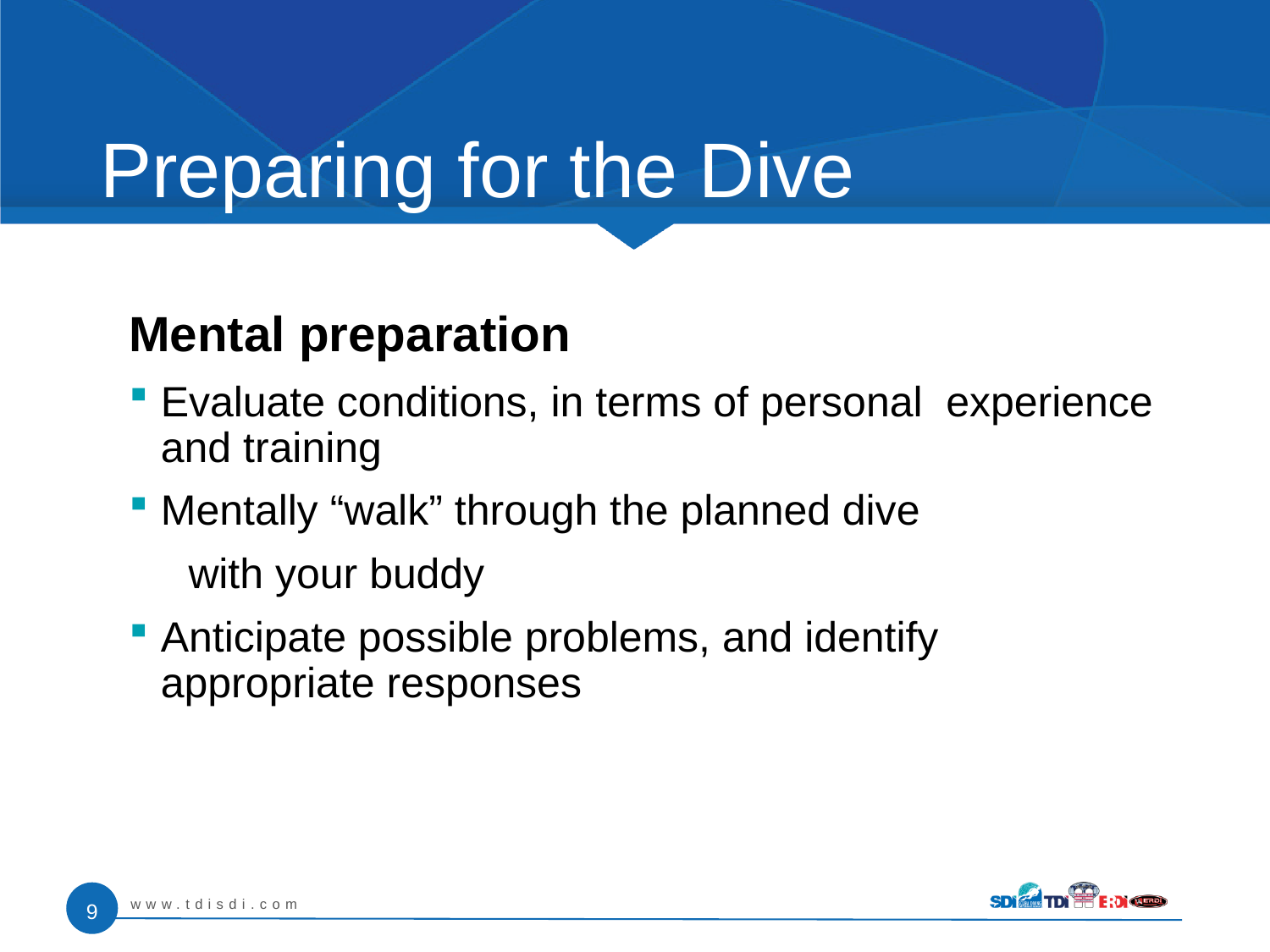

# Preparing for the Dive
Mental preparation
Evaluate conditions, in terms of personal  experience and training
Mentally “walk” through the planned dive
     with your buddy
Anticipate possible problems, and identify appropriate responses
www.tdisdi.com
9